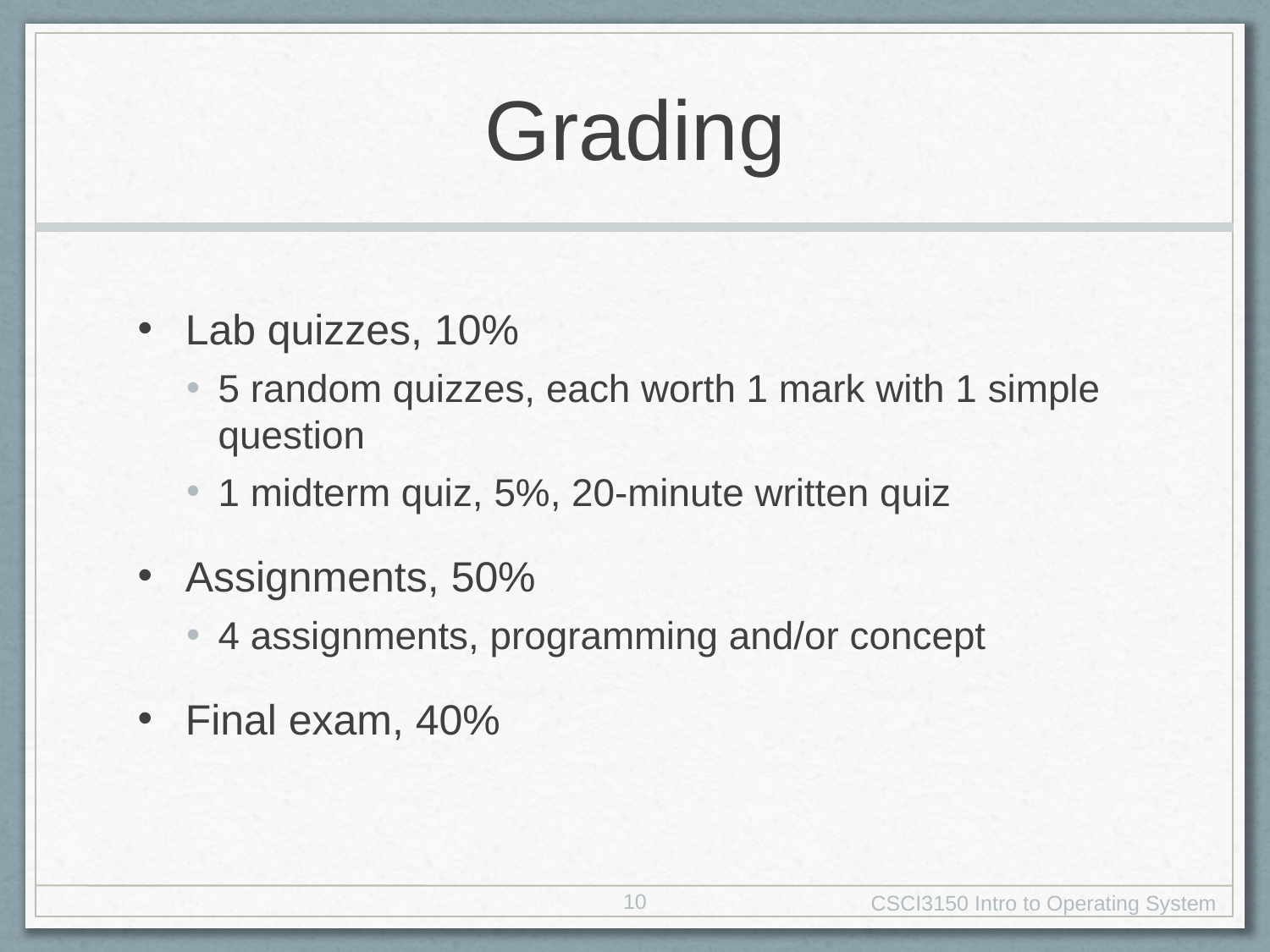

# Grading
Lab quizzes, 10%
5 random quizzes, each worth 1 mark with 1 simple question
1 midterm quiz, 5%, 20-minute written quiz
Assignments, 50%
4 assignments, programming and/or concept
Final exam, 40%
10
CSCI3150 Intro to Operating System